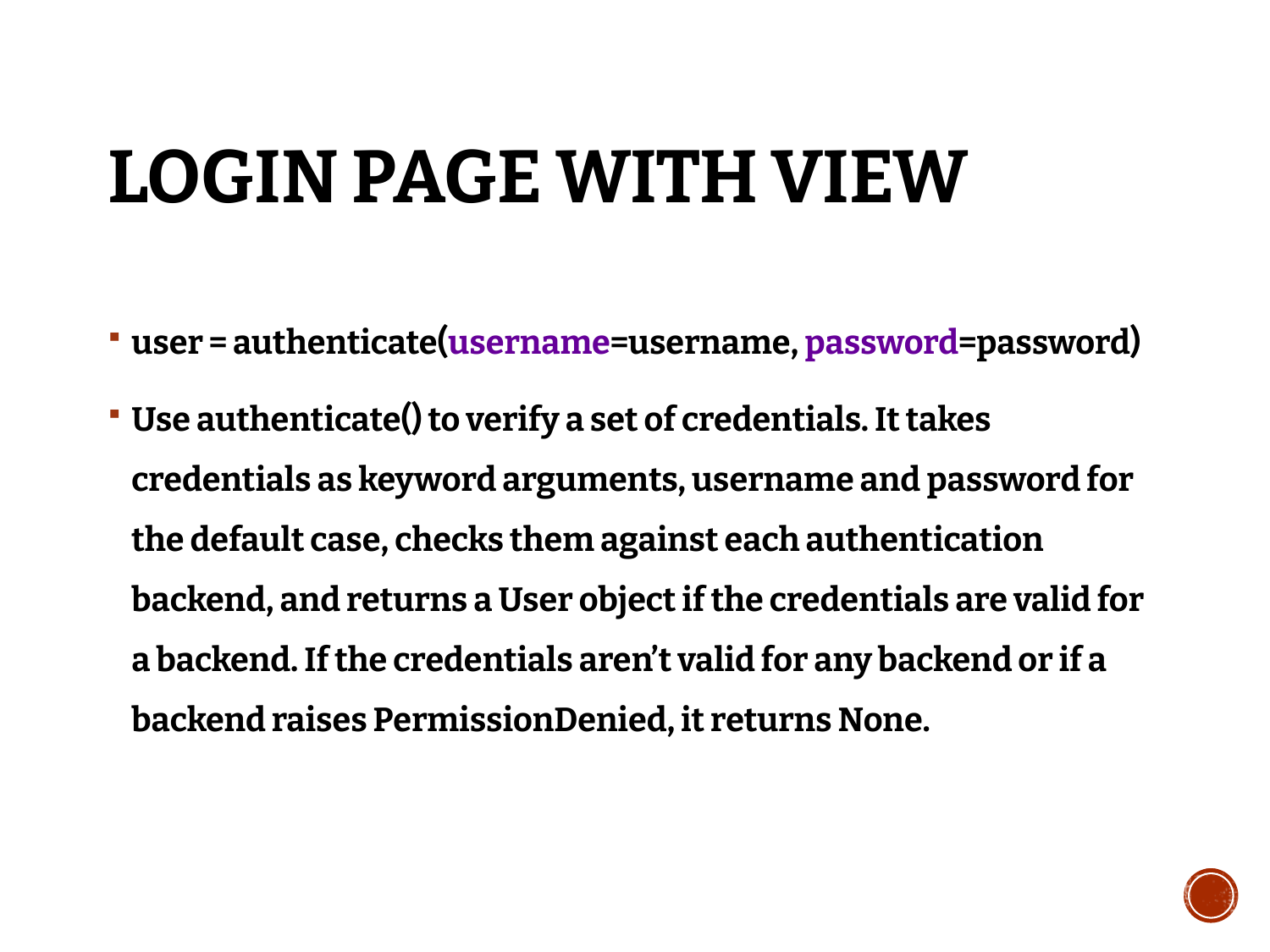

# Login page with view
user = authenticate(username=username, password=password)
Use authenticate() to verify a set of credentials. It takes credentials as keyword arguments, username and password for the default case, checks them against each authentication backend, and returns a User object if the credentials are valid for a backend. If the credentials aren’t valid for any backend or if a backend raises PermissionDenied, it returns None.